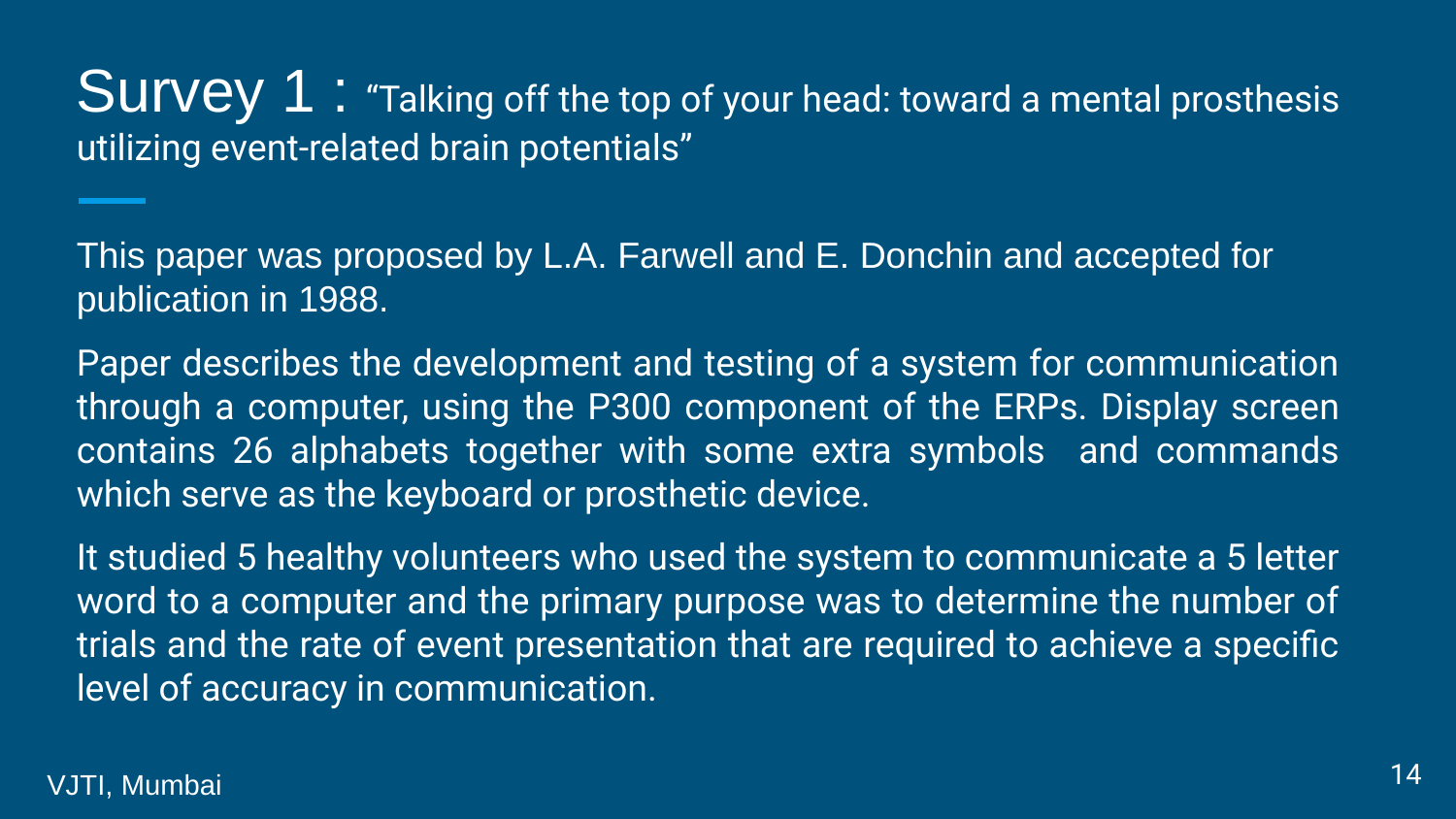

# Survey 1 : “Talking off the top of your head: toward a mental prosthesis utilizing event-related brain potentials”
This paper was proposed by L.A. Farwell and E. Donchin and accepted for publication in 1988.
Paper describes the development and testing of a system for communication through a computer, using the P300 component of the ERPs. Display screen contains 26 alphabets together with some extra symbols  and commands which serve as the keyboard or prosthetic device.
It studied 5 healthy volunteers who used the system to communicate a 5 letter word to a computer and the primary purpose was to determine the number of trials and the rate of event presentation that are required to achieve a specific level of accuracy in communication.

14